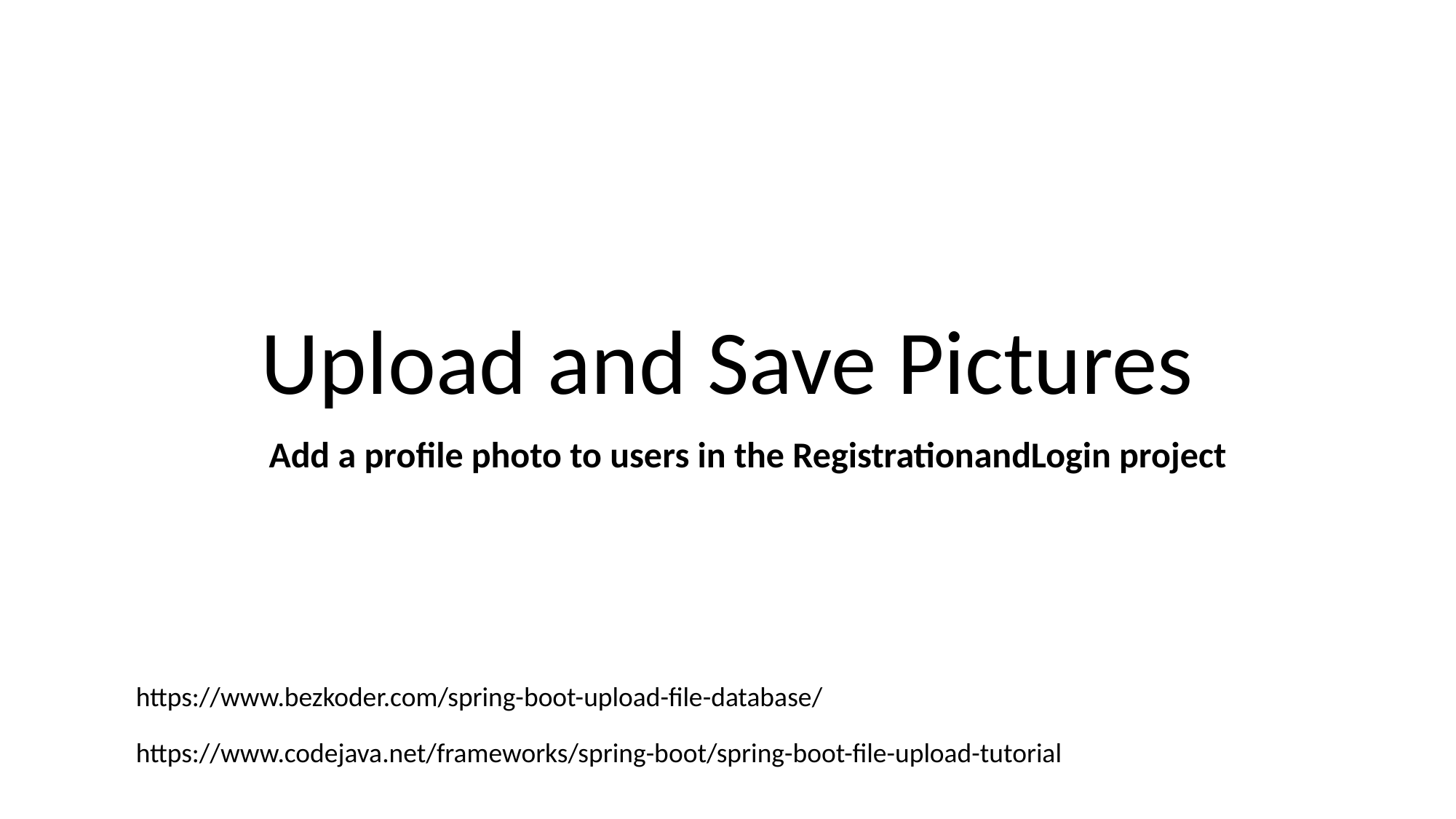

# Upload and Save Pictures
Add a profile photo to users in the RegistrationandLogin project
https://www.bezkoder.com/spring-boot-upload-file-database/
https://www.codejava.net/frameworks/spring-boot/spring-boot-file-upload-tutorial